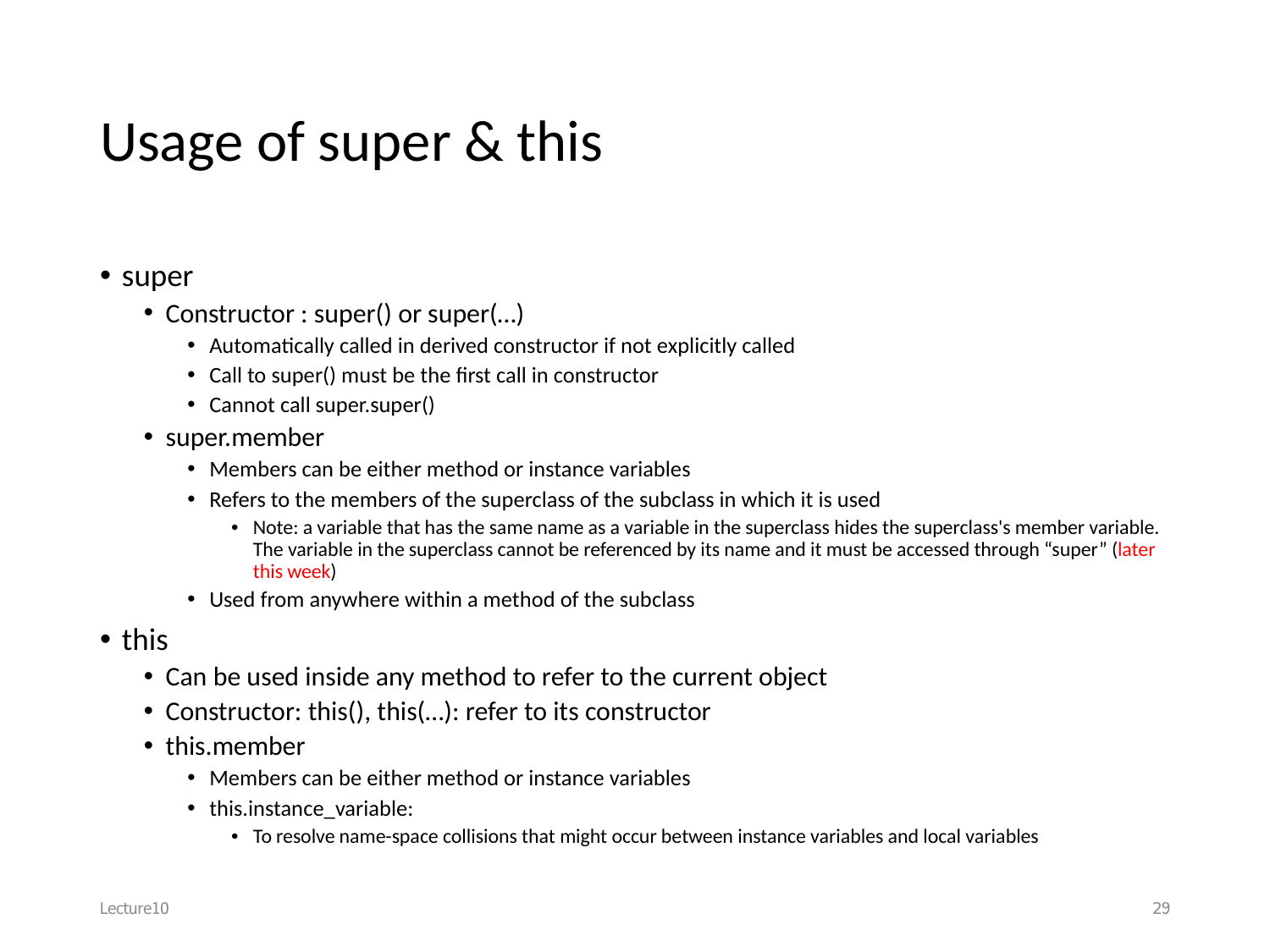

# Usage of super & this
super
Constructor : super() or super(…)
Automatically called in derived constructor if not explicitly called
Call to super() must be the first call in constructor
Cannot call super.super()
super.member
Members can be either method or instance variables
Refers to the members of the superclass of the subclass in which it is used
Note: a variable that has the same name as a variable in the superclass hides the superclass's member variable. The variable in the superclass cannot be referenced by its name and it must be accessed through “super” (later this week)
Used from anywhere within a method of the subclass
this
Can be used inside any method to refer to the current object
Constructor: this(), this(…): refer to its constructor
this.member
Members can be either method or instance variables
this.instance_variable:
To resolve name-space collisions that might occur between instance variables and local variables

Lecture10
29